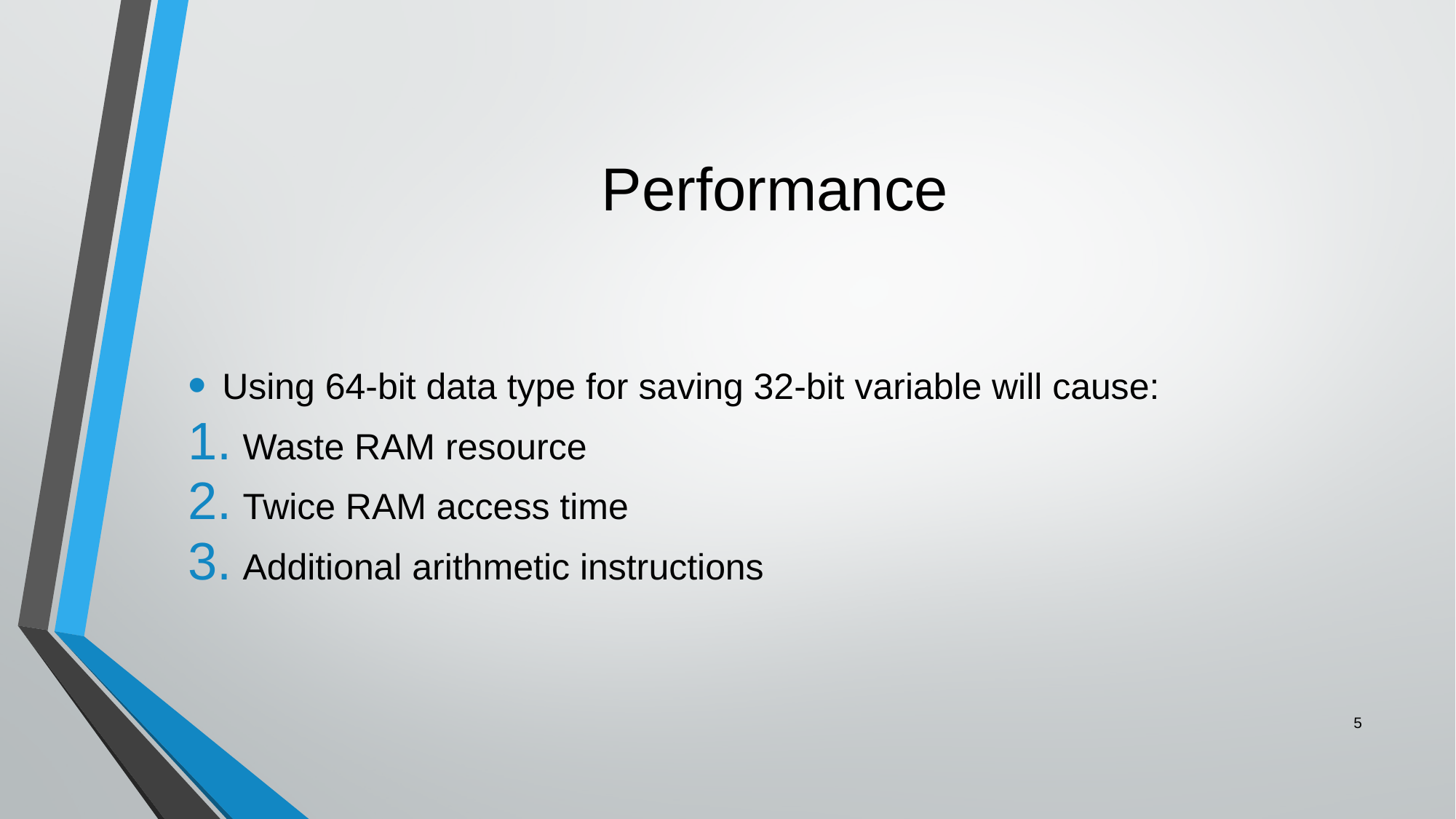

# Performance
Using 64-bit data type for saving 32-bit variable will cause:
Waste RAM resource
Twice RAM access time
Additional arithmetic instructions

5